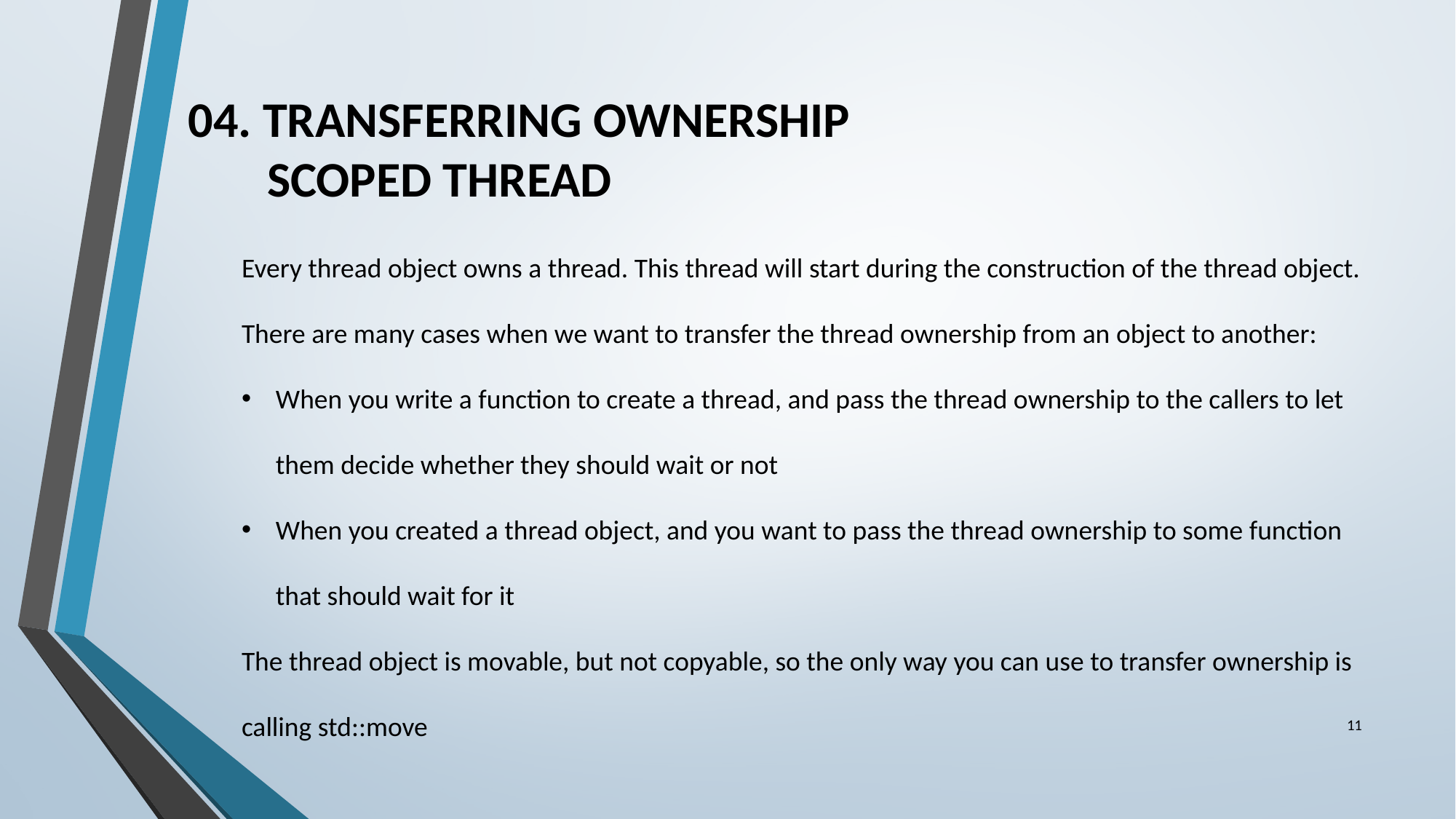

# 04. TRANSFERRING OWNERSHIP SCOPED THREAD
Every thread object owns a thread. This thread will start during the construction of the thread object.
There are many cases when we want to transfer the thread ownership from an object to another:
When you write a function to create a thread, and pass the thread ownership to the callers to let them decide whether they should wait or not
When you created a thread object, and you want to pass the thread ownership to some function that should wait for it
The thread object is movable, but not copyable, so the only way you can use to transfer ownership is calling std::move

11